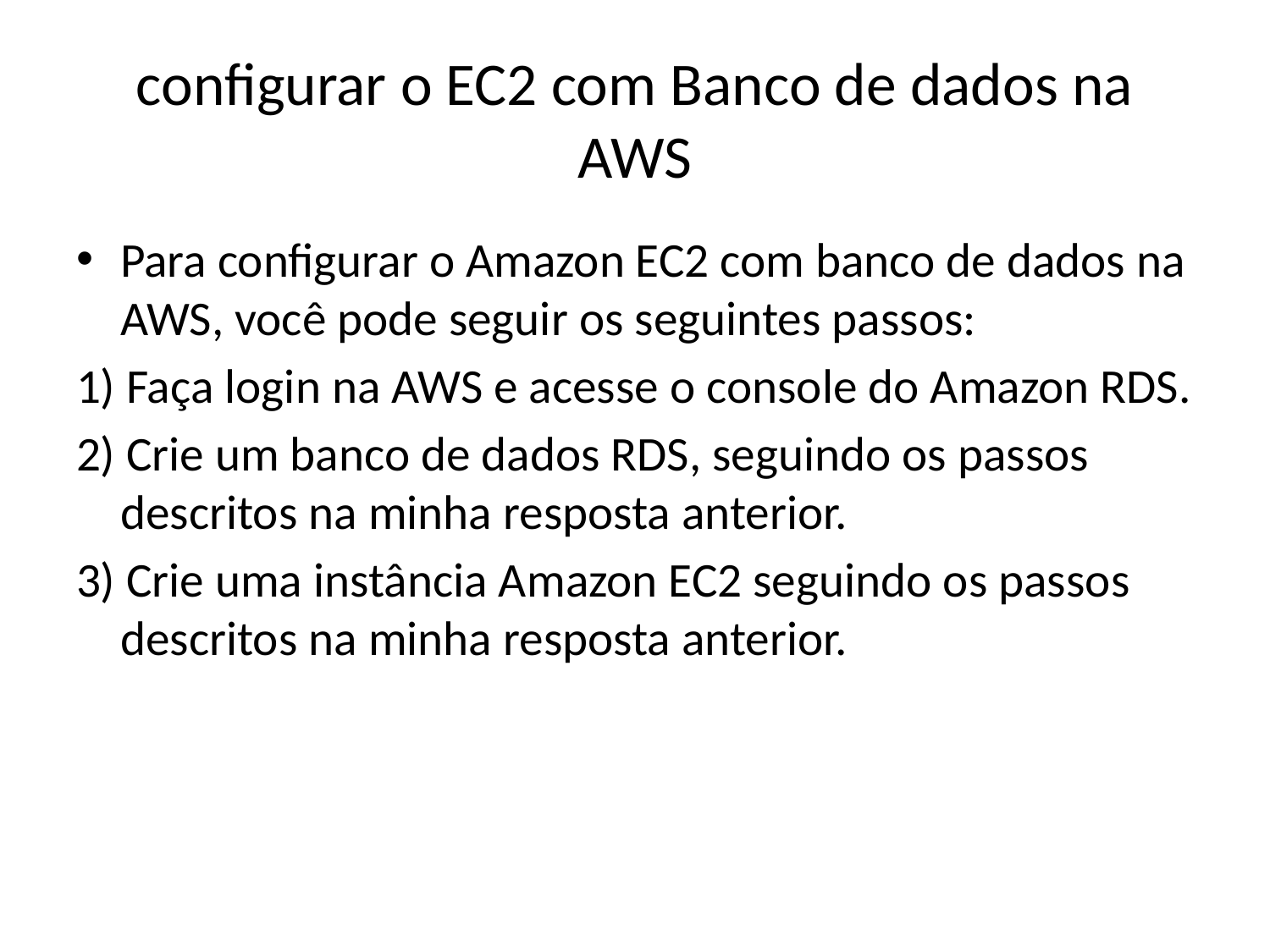

# configurar o EC2 com Banco de dados na AWS
Para configurar o Amazon EC2 com banco de dados na AWS, você pode seguir os seguintes passos:
1) Faça login na AWS e acesse o console do Amazon RDS.
2) Crie um banco de dados RDS, seguindo os passos descritos na minha resposta anterior.
3) Crie uma instância Amazon EC2 seguindo os passos descritos na minha resposta anterior.